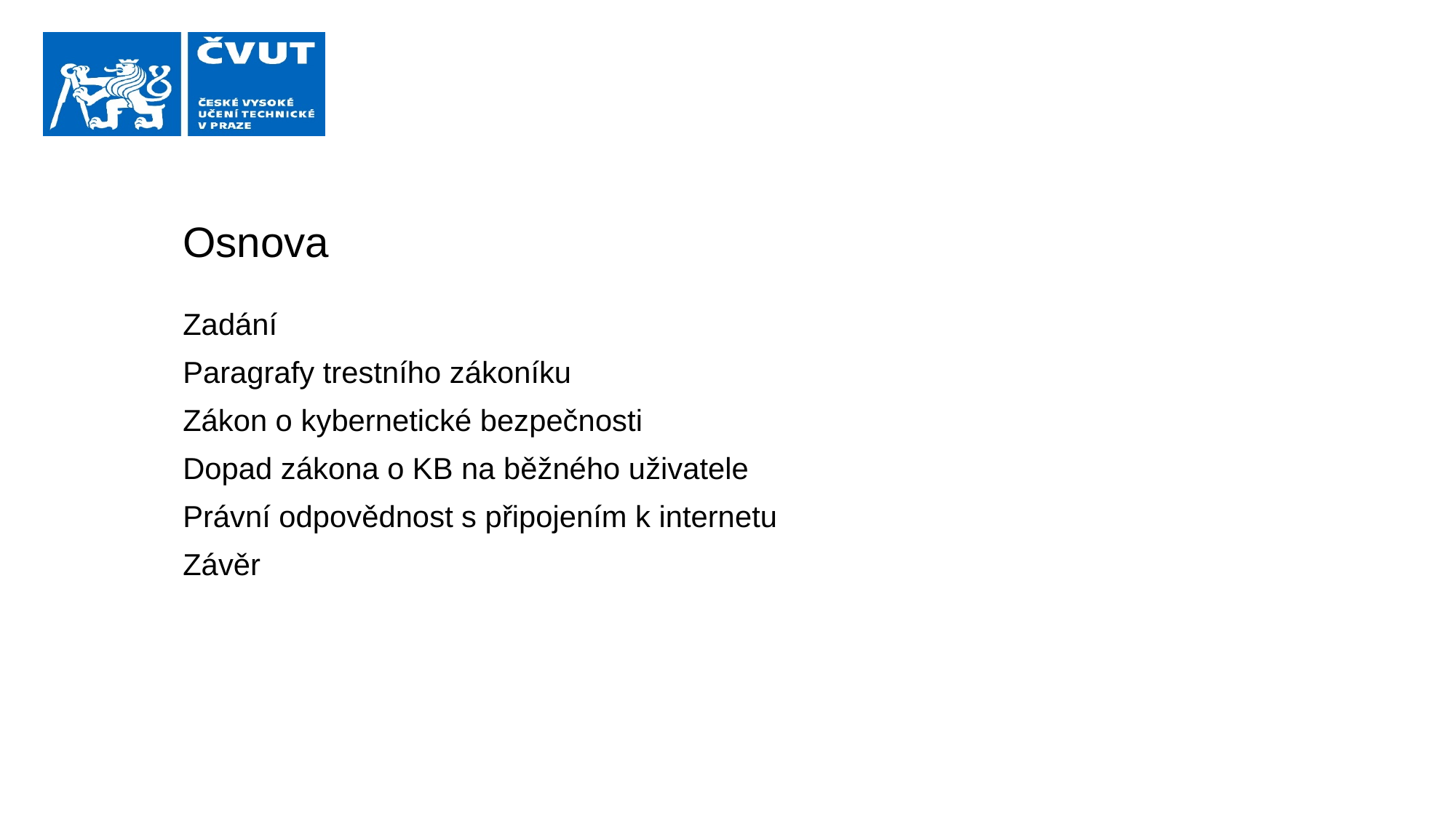

# Osnova
Zadání
Paragrafy trestního zákoníku
Zákon o kybernetické bezpečnosti
Dopad zákona o KB na běžného uživatele
Právní odpovědnost s připojením k internetu
Závěr